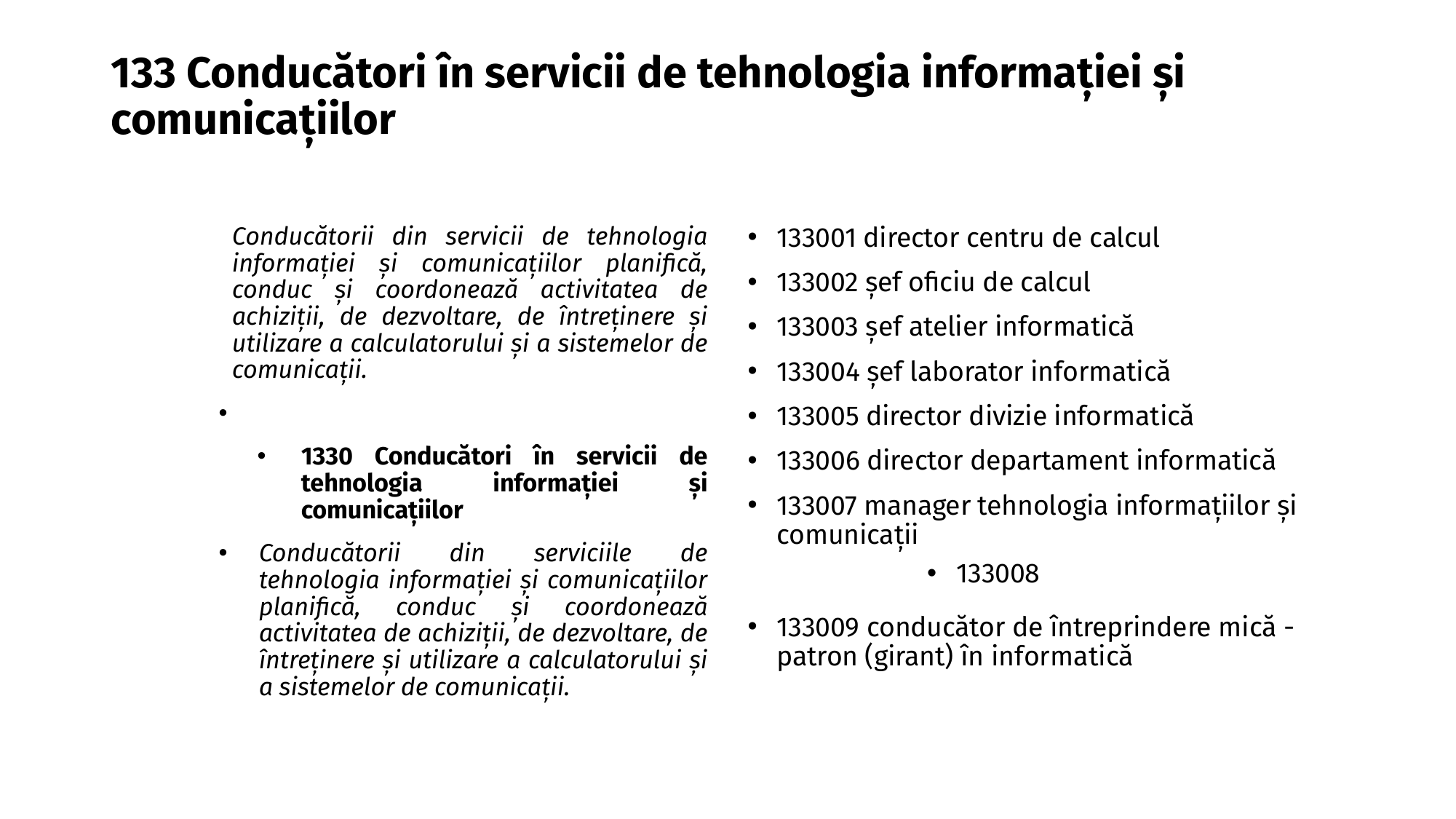

# 133 Conducători în servicii de tehnologia informaţiei şi comunicaţiilor
Conducătorii din servicii de tehnologia informaţiei şi comunicaţiilor planifică, conduc şi coordonează activitatea de achiziţii, de dezvoltare, de întreţinere şi utilizare a calculatorului şi a sistemelor de comunicaţii.

1330 Conducători în servicii de tehnologia informaţiei şi comunicaţiilor
Conducătorii din serviciile de tehnologia informaţiei şi comunicaţiilor planifică, conduc şi coordonează activitatea de achiziţii, de dezvoltare, de întreţinere şi utilizare a calculatorului şi a sistemelor de comunicaţii.

133001 director centru de calcul
133002 şef oficiu de calcul
133003 şef atelier informatică
133004 şef laborator informatică
133005 director divizie informatică
133006 director departament informatică
133007 manager tehnologia informaţiilor şi comunicaţii
133008
133009 conducător de întreprindere mică - patron (girant) în informatică